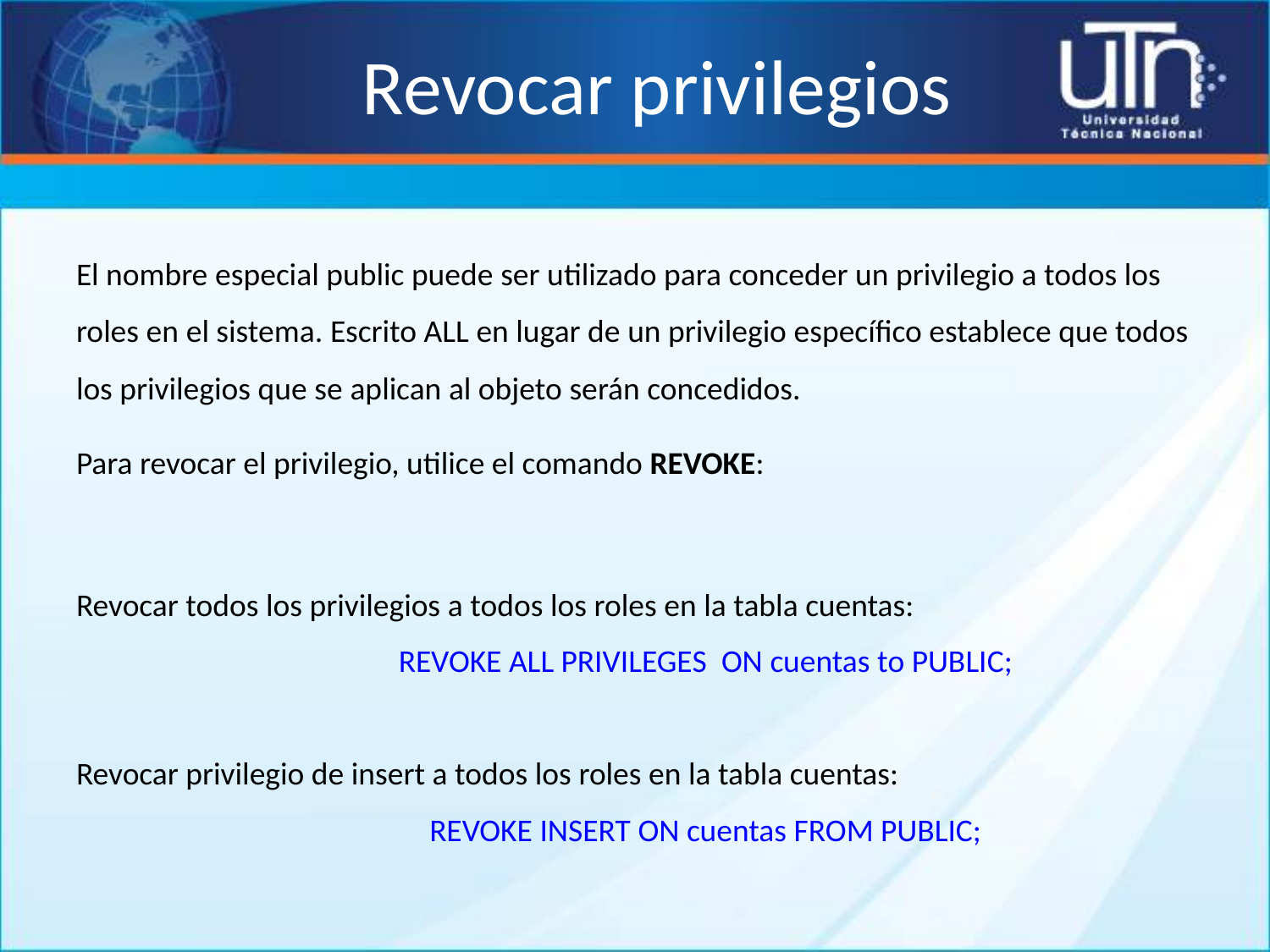

# Revocar privilegios
El nombre especial public puede ser utilizado para conceder un privilegio a todos los roles en el sistema. Escrito ALL en lugar de un privilegio específico establece que todos los privilegios que se aplican al objeto serán concedidos.
Para revocar el privilegio, utilice el comando REVOKE:

Revocar todos los privilegios a todos los roles en la tabla cuentas:
REVOKE ALL PRIVILEGES  ON cuentas to PUBLIC;

Revocar privilegio de insert a todos los roles en la tabla cuentas:
REVOKE INSERT ON cuentas FROM PUBLIC;